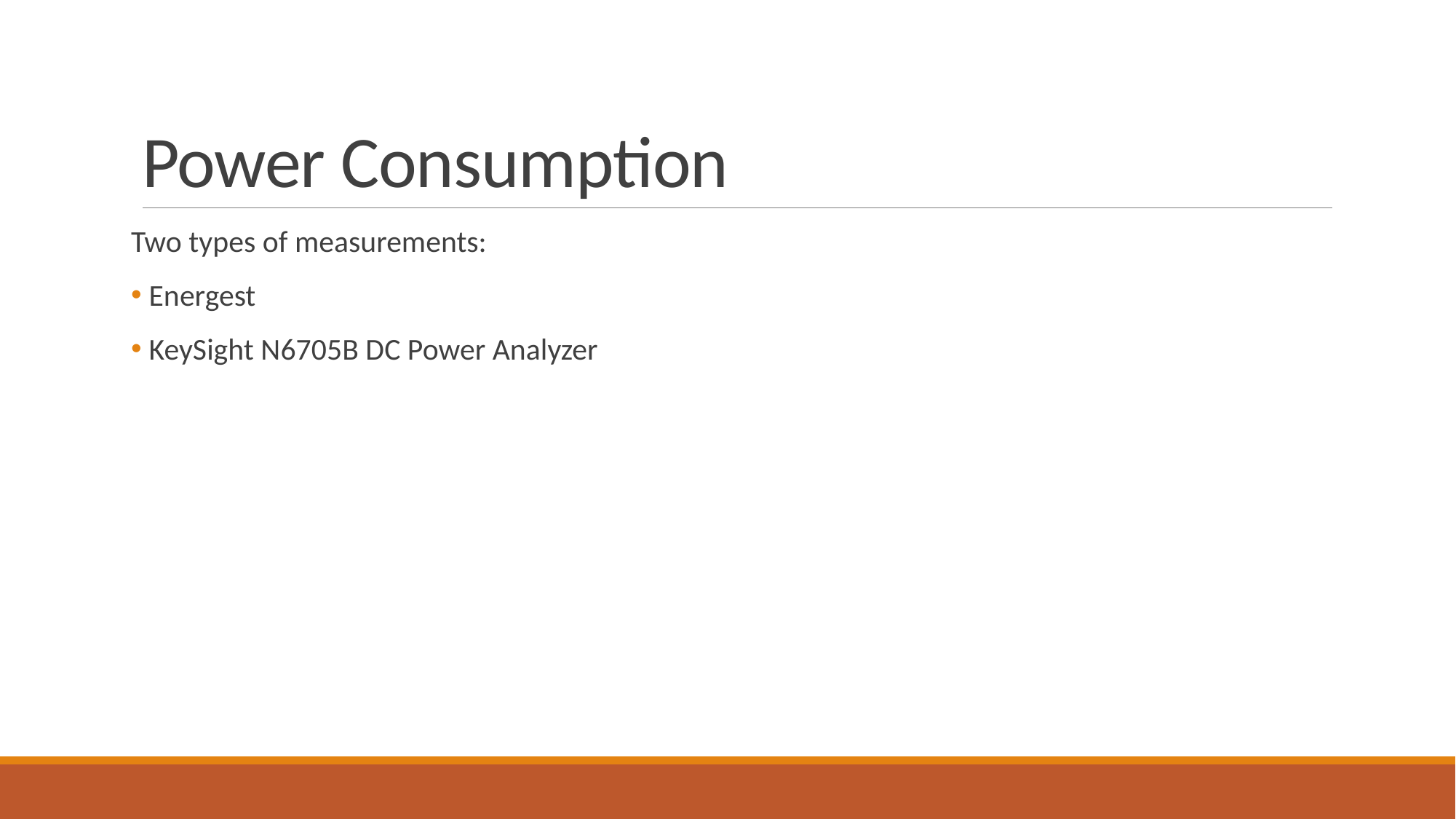

# Power Consumption
Two types of measurements:
 Energest
 KeySight N6705B DC Power Analyzer